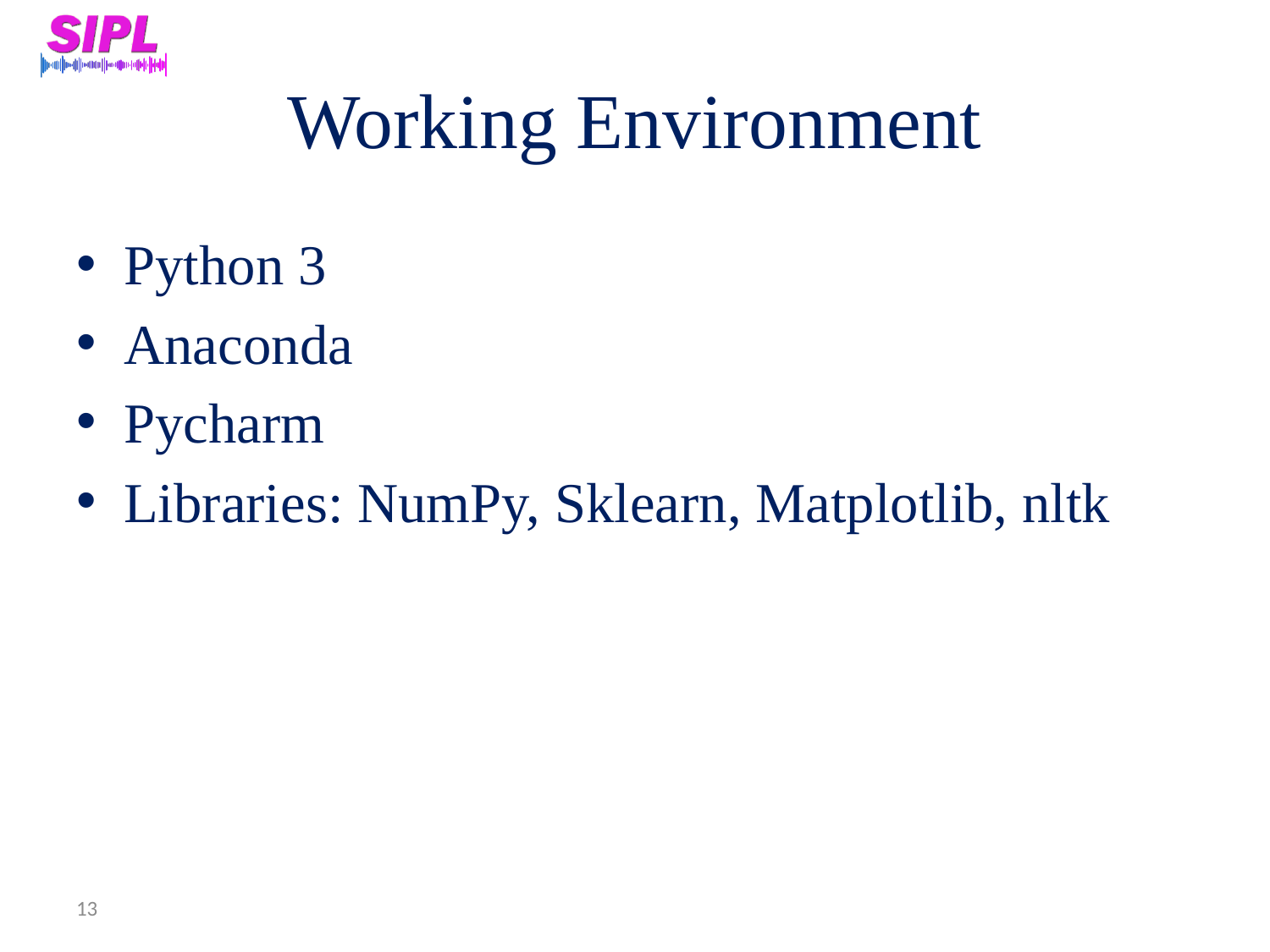

# Working Environment
Python 3
Anaconda
Pycharm
Libraries: NumPy, Sklearn, Matplotlib, nltk

13